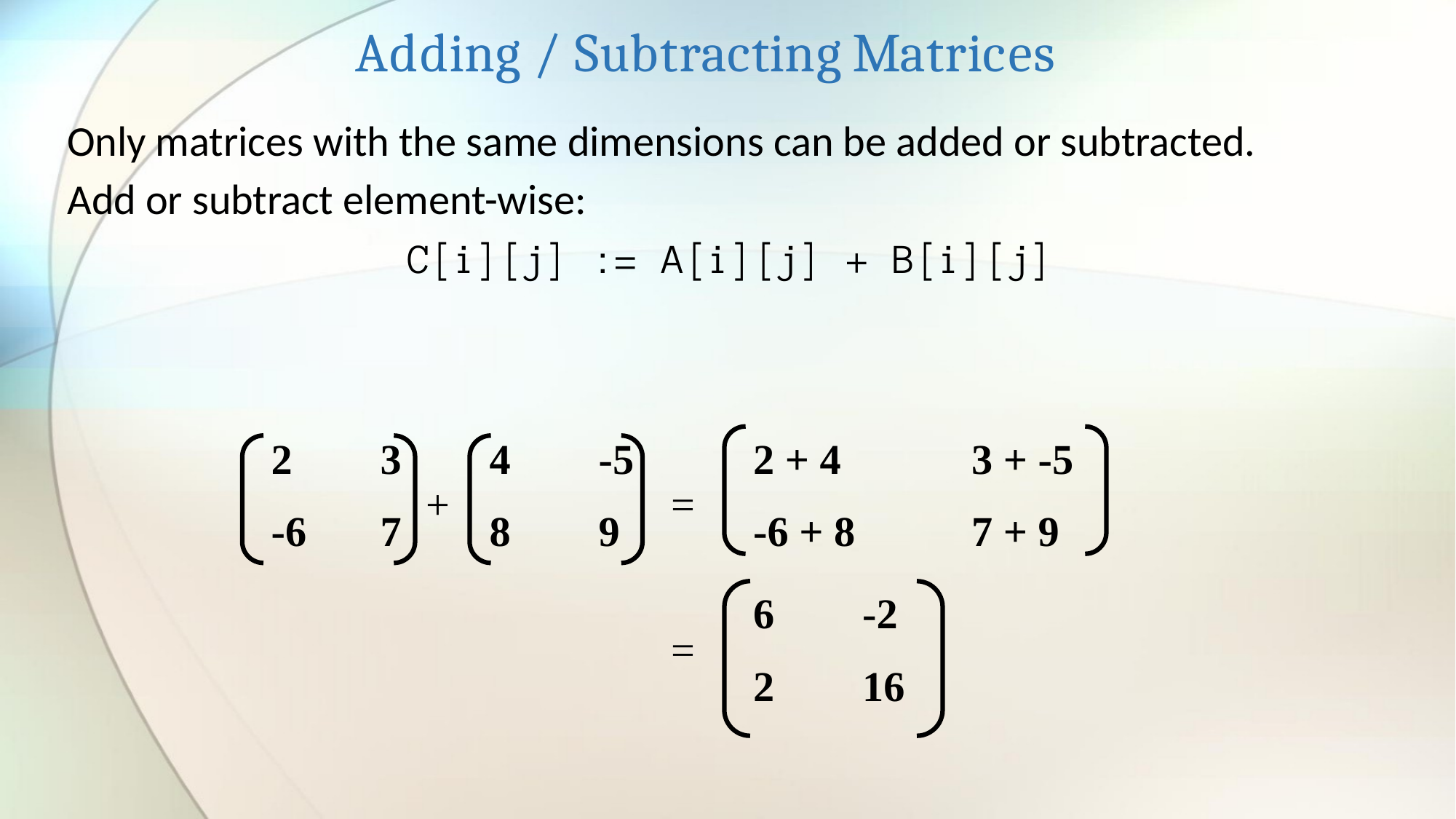

Adding / Subtracting Matrices
Only matrices with the same dimensions can be added or subtracted.
Add or subtract element-wise:
C[i][j] := A[i][j] + B[i][j]
2	3	4	-5
-6	7	8	9

2 + 4		3 + -5
-6 + 8		7 + 9

+
=

6	-2
2	16
=